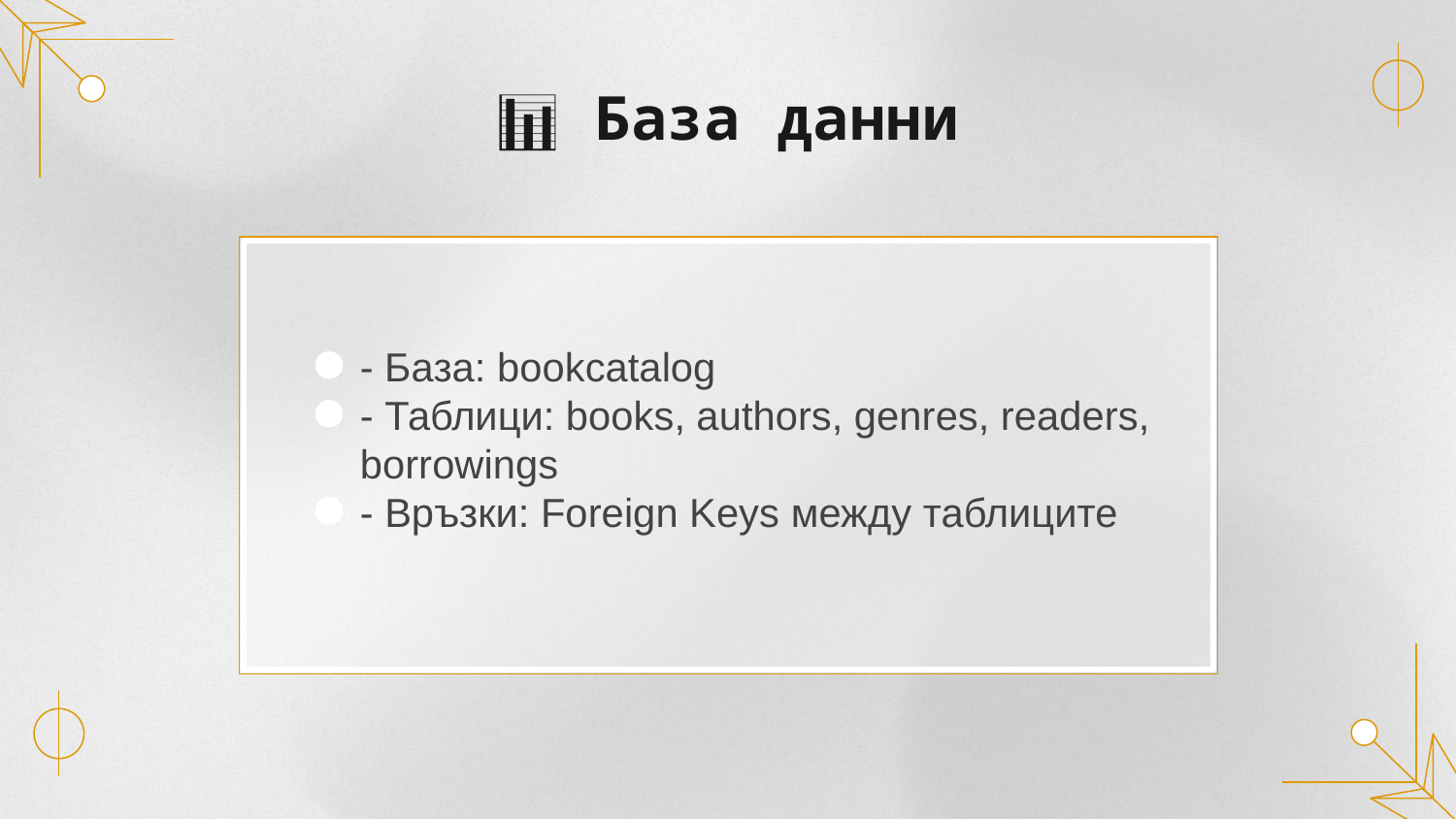

# 📊 База данни

- База: bookcatalog
- Таблици: books, authors, genres, readers, borrowings
- Връзки: Foreign Keys между таблиците